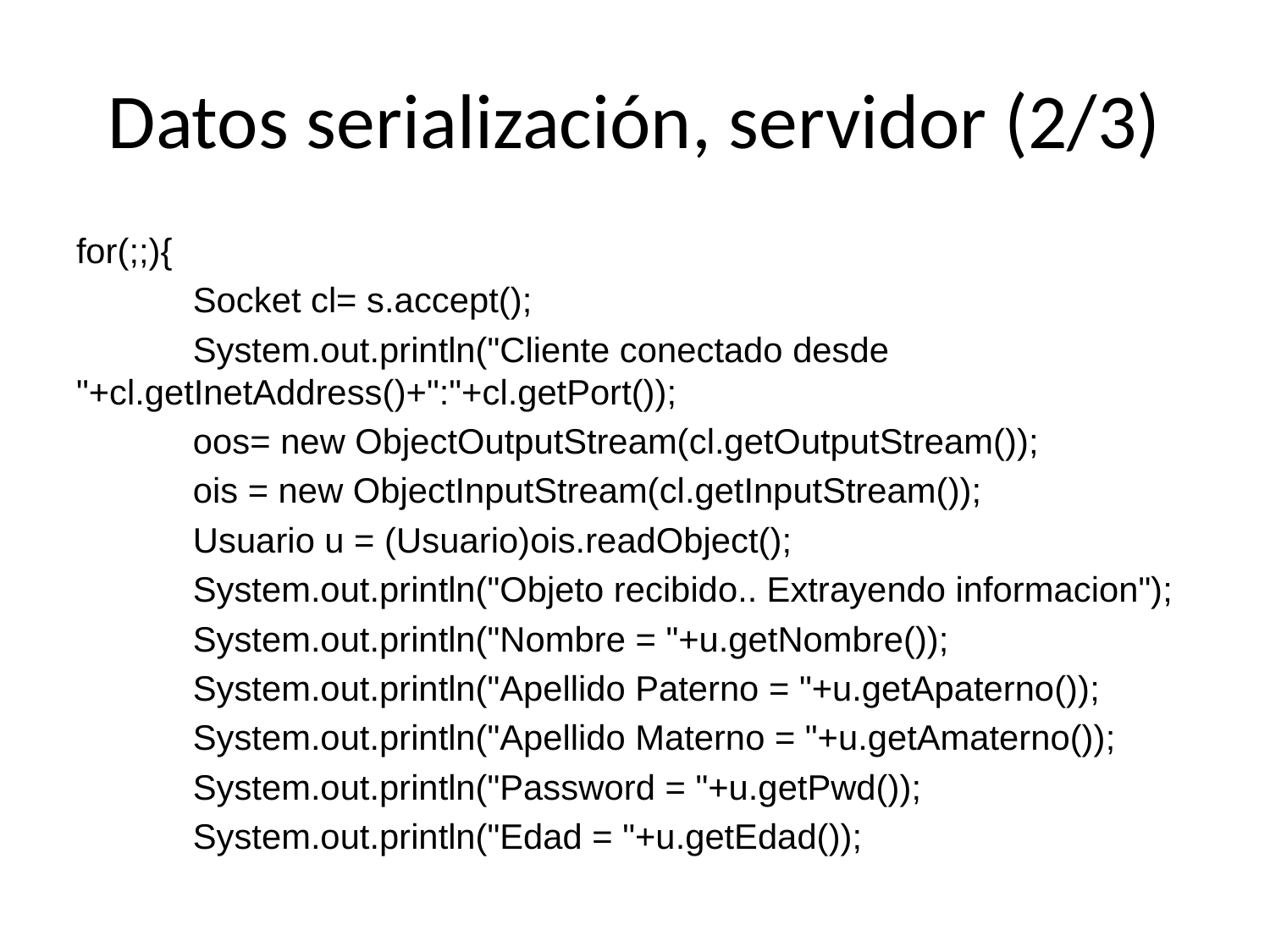

# Datos serialización, servidor (2/3)
for(;;){
            Socket cl= s.accept();
            System.out.println("Cliente conectado desde "+cl.getInetAddress()+":"+cl.getPort());
            oos= new ObjectOutputStream(cl.getOutputStream());
            ois = new ObjectInputStream(cl.getInputStream());
            Usuario u = (Usuario)ois.readObject();
            System.out.println("Objeto recibido.. Extrayendo informacion");
            System.out.println("Nombre = "+u.getNombre());
            System.out.println("Apellido Paterno = "+u.getApaterno());
            System.out.println("Apellido Materno = "+u.getAmaterno());
            System.out.println("Password = "+u.getPwd());
            System.out.println("Edad = "+u.getEdad());